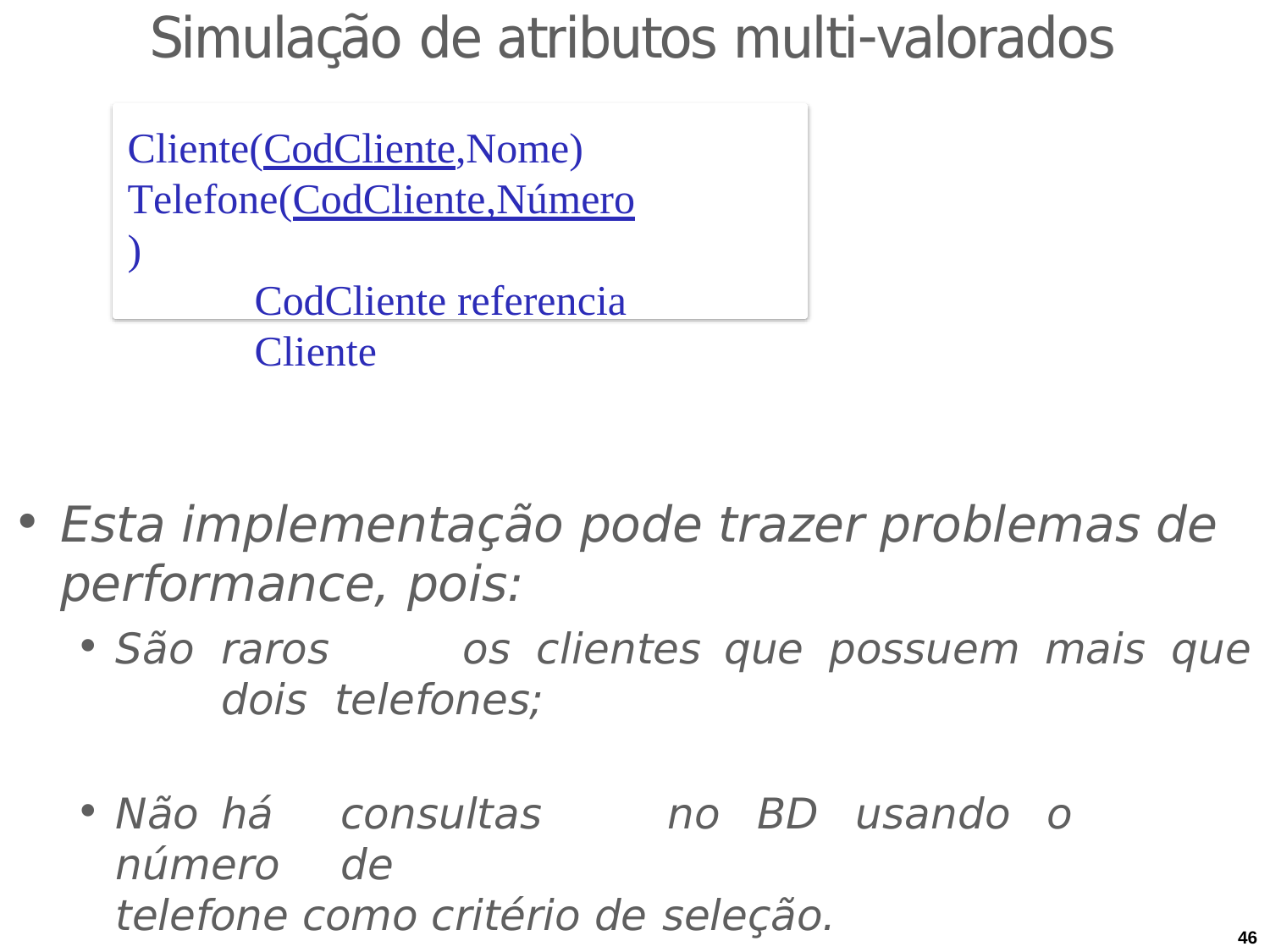

# Simulação de atributos multi-valorados

Cliente(CodCliente,Nome)  Telefone(CodCliente,Número)
CodCliente referencia Cliente

Esta implementação pode trazer problemas de  performance, pois:
São	raros	os	clientes	que	possuem	mais	que	dois  telefones;

Não	há	consultas	no	BD	usando	o	número	de
telefone como critério de seleção.
46